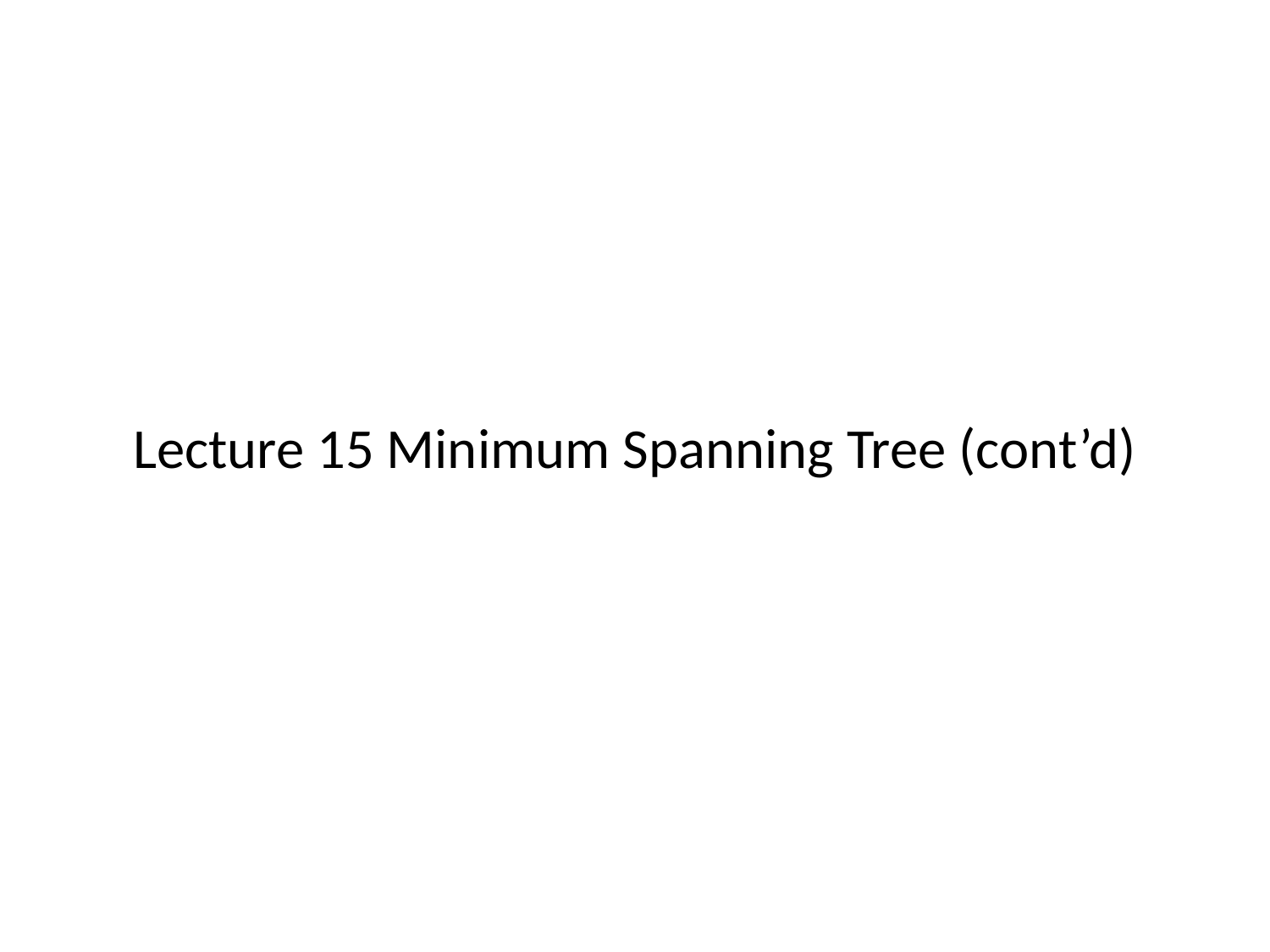

# Lecture 15 Minimum Spanning Tree (cont’d)